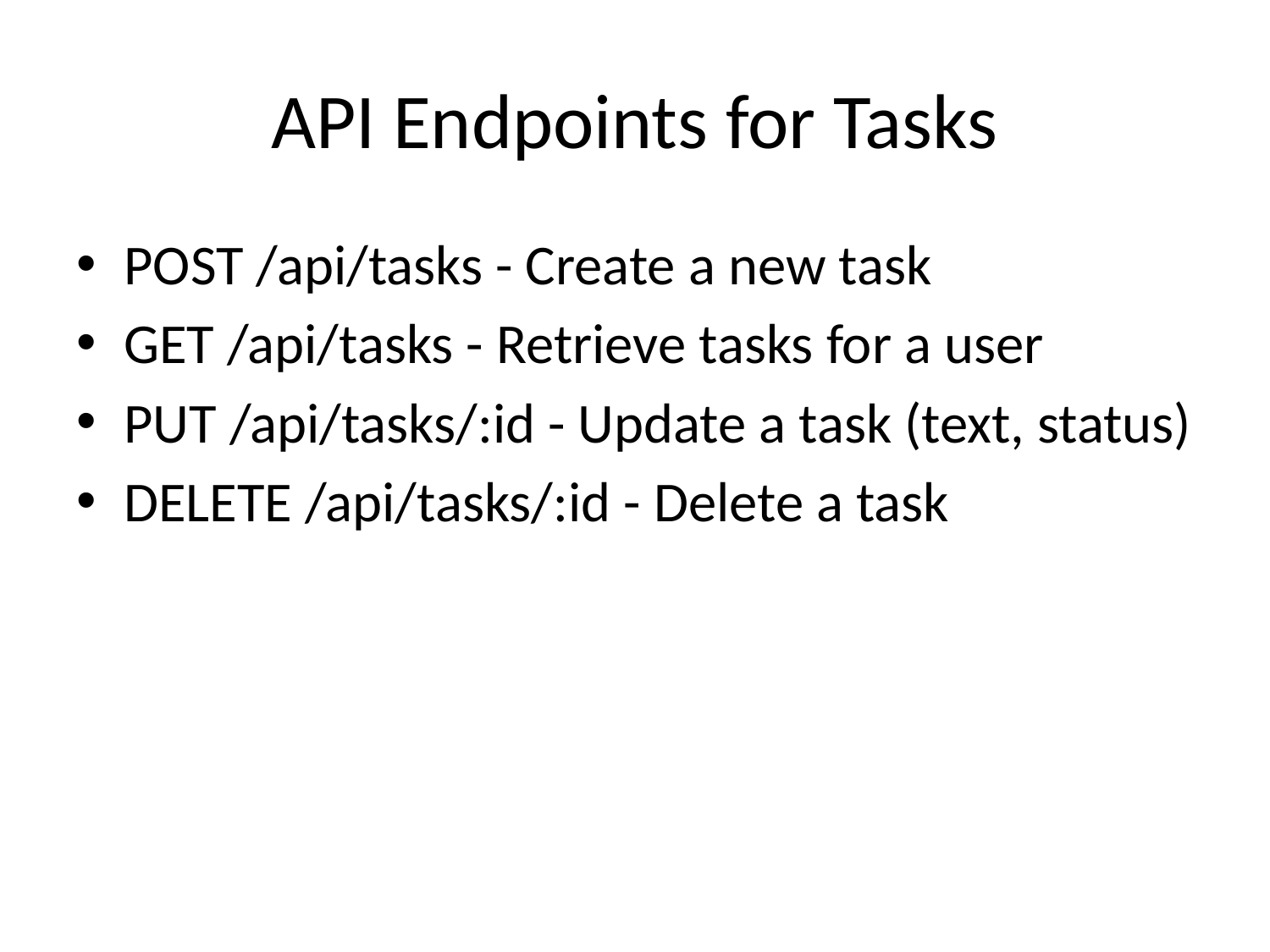

# API Endpoints for Tasks
POST /api/tasks - Create a new task
GET /api/tasks - Retrieve tasks for a user
PUT /api/tasks/:id - Update a task (text, status)
DELETE /api/tasks/:id - Delete a task